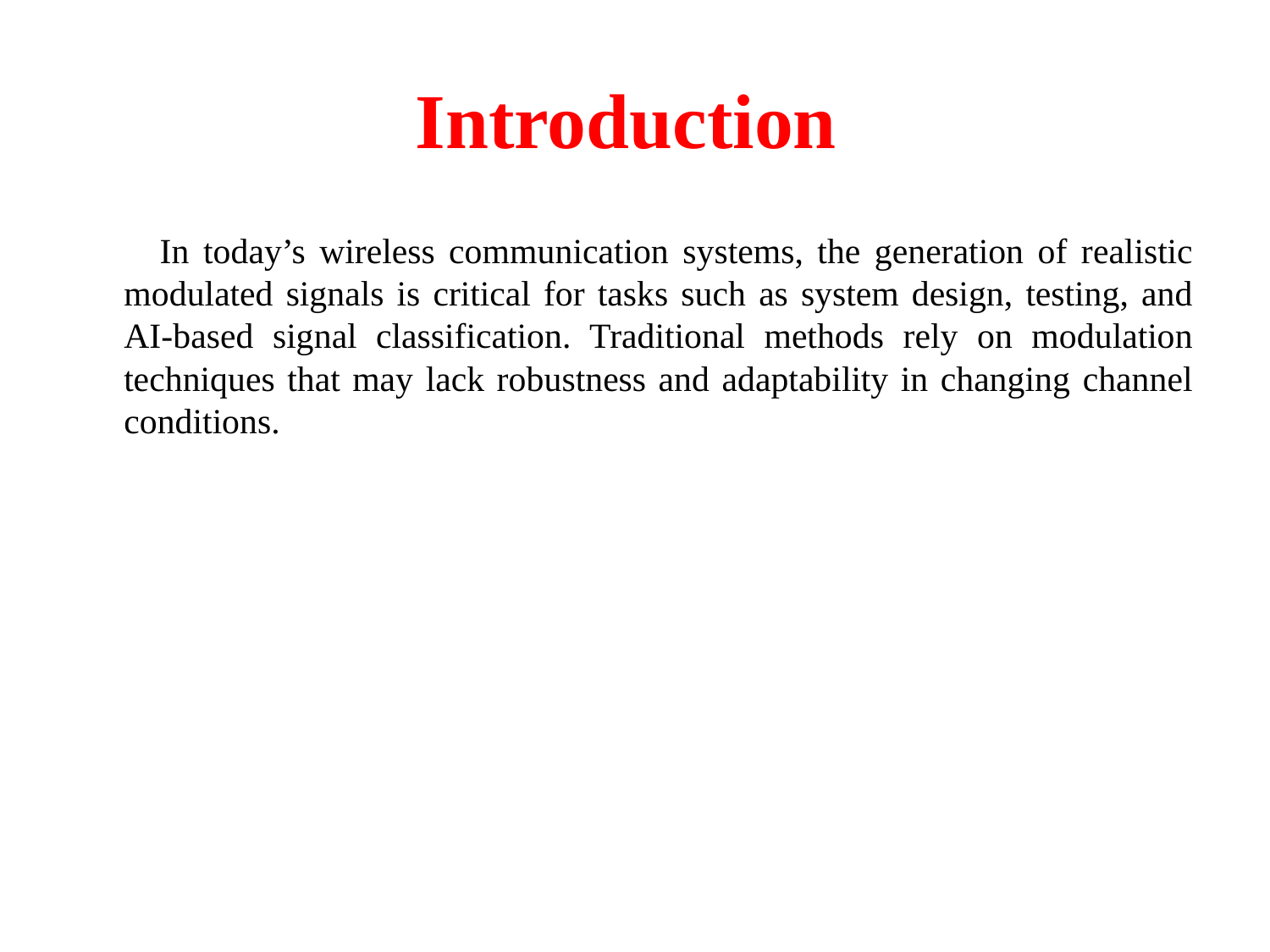

# Introduction
      In today’s wireless communication systems, the generation of realistic modulated signals is critical for tasks such as system design, testing, and AI-based signal classification. Traditional methods rely on modulation techniques that may lack robustness and adaptability in changing channel conditions.